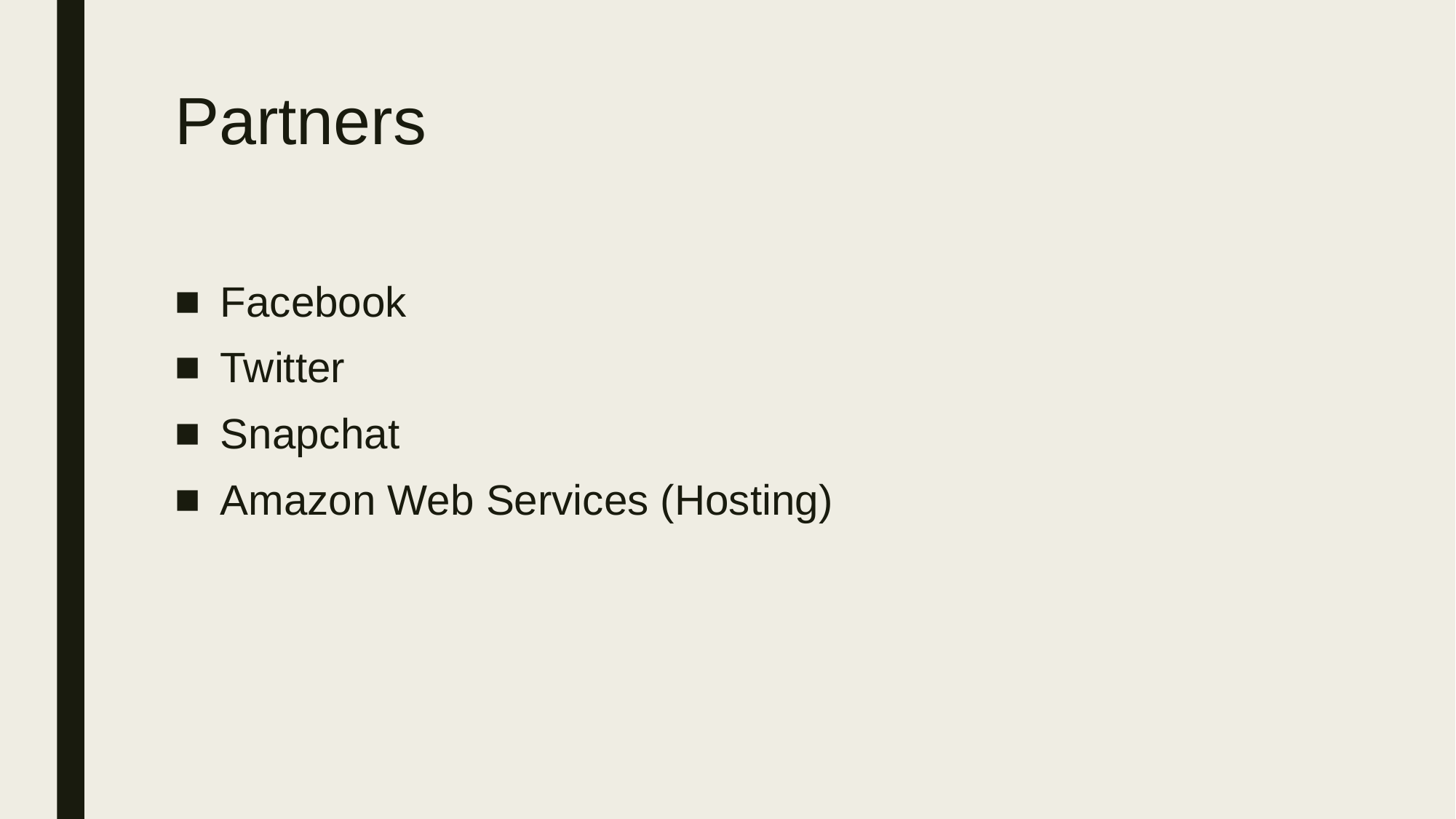

# Partners
Facebook
Twitter
Snapchat
Amazon Web Services (Hosting)